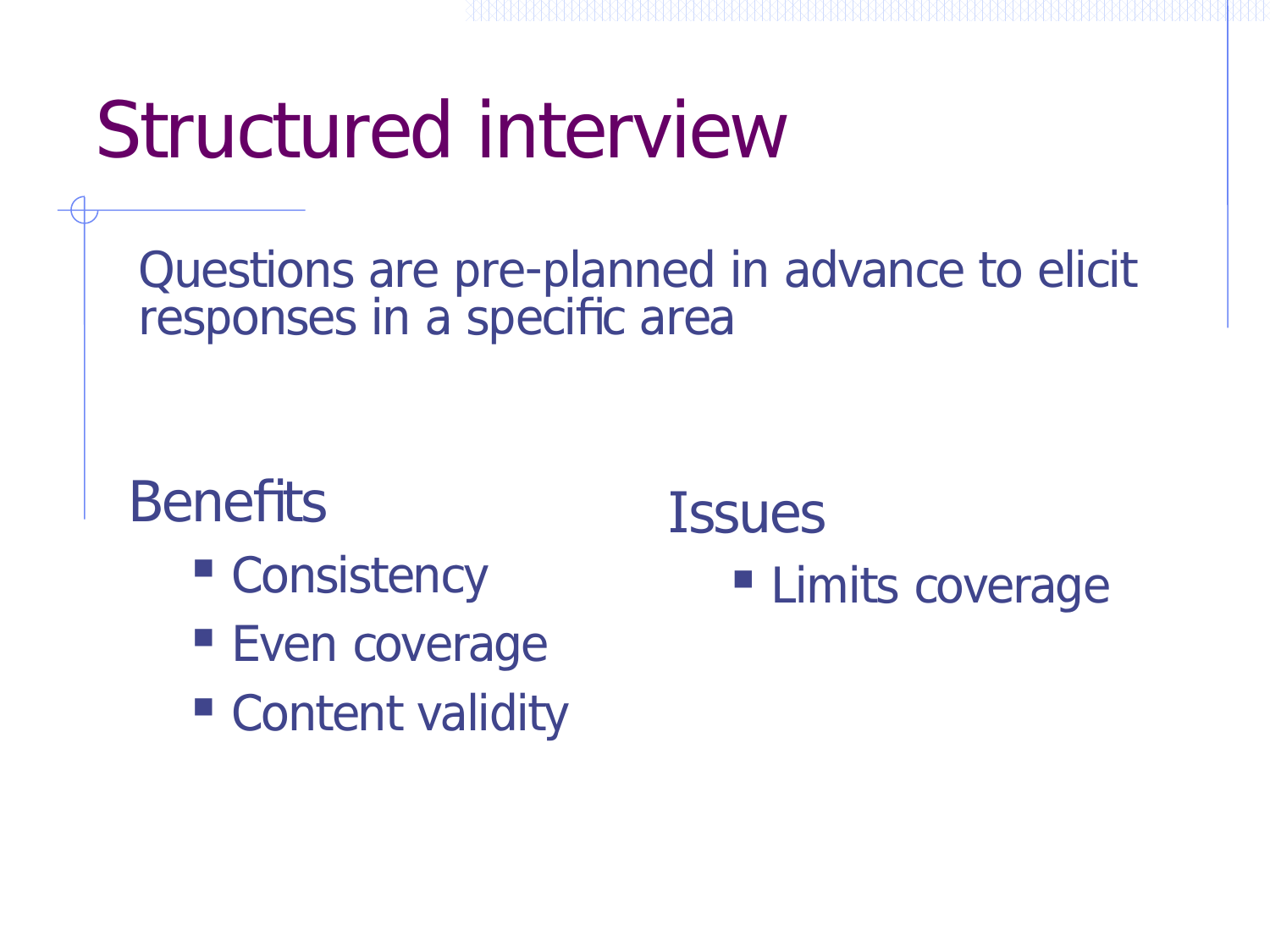

# Structured interview
Questions are pre-planned in advance to elicit responses in a specific area
Benefits
Consistency
Even coverage
Content validity
Issues
Limits coverage